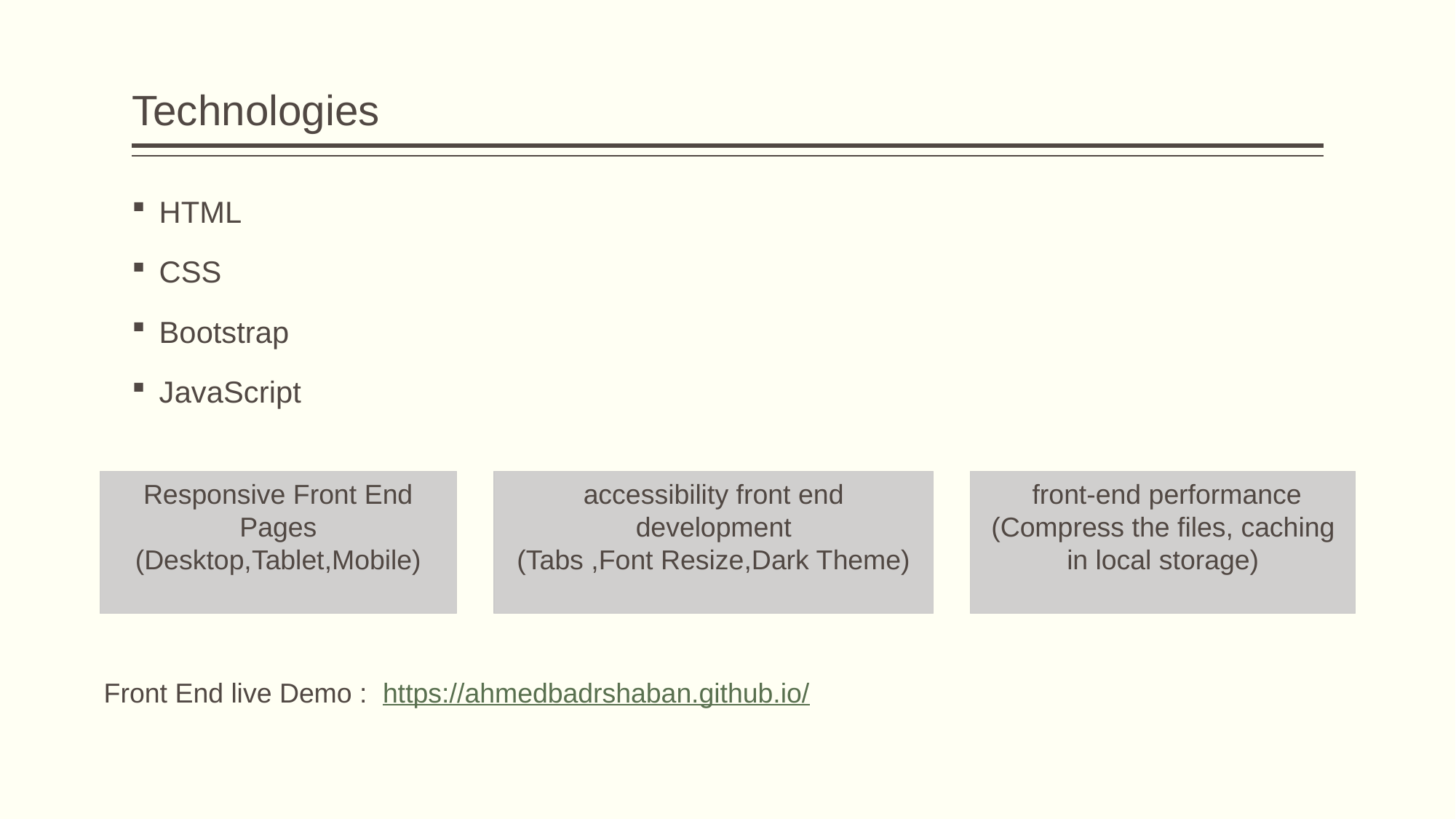

# Technologies
HTML
CSS
Bootstrap
JavaScript

accessibility front end development
(Tabs ,Font Resize,Dark Theme)

 front-end performance
(Compress the files, caching in local storage)
Responsive Front End Pages
(Desktop,Tablet,Mobile)
Front End live Demo :  https://ahmedbadrshaban.github.io/